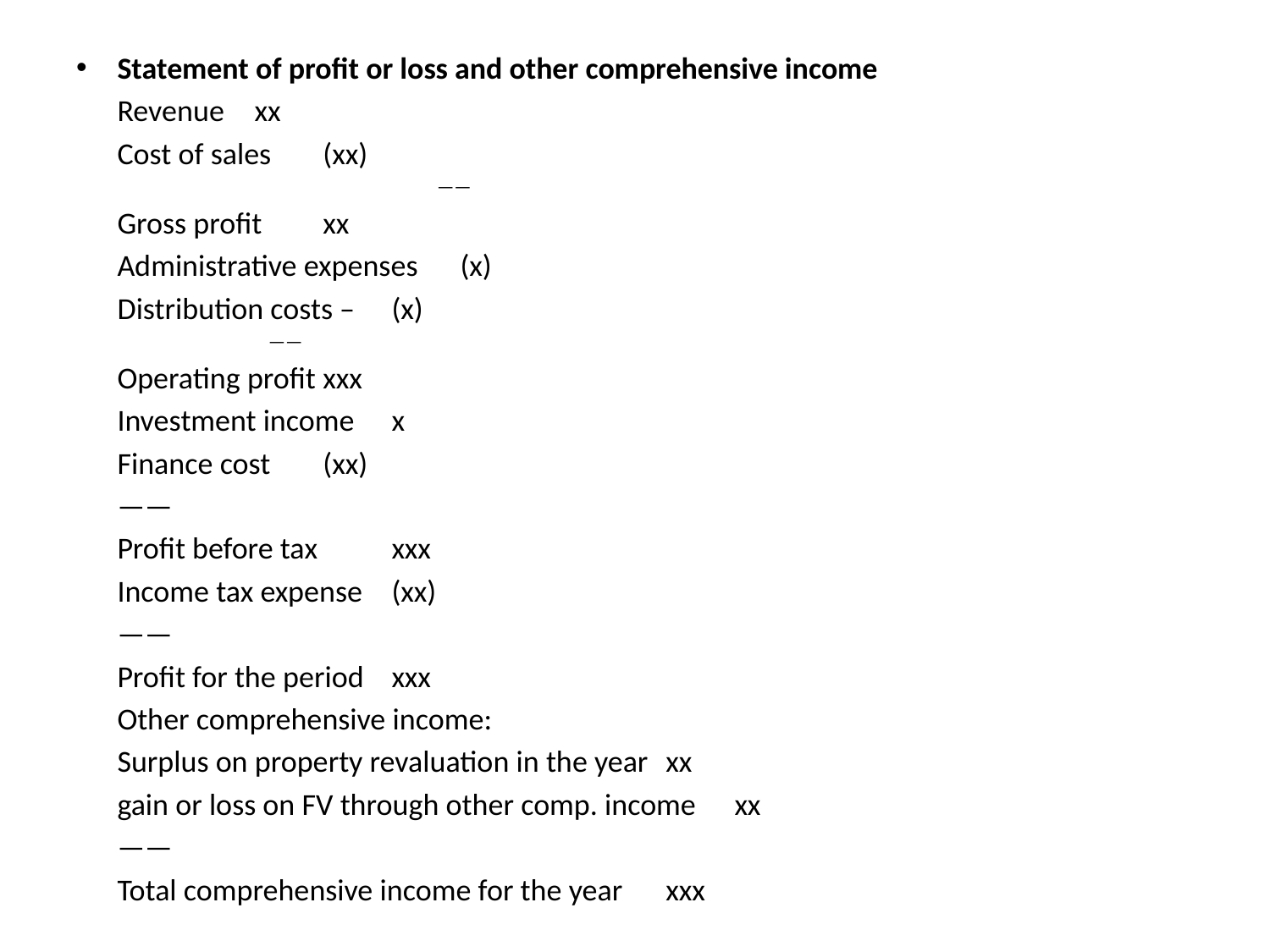

Statement of profit or loss and other comprehensive income
	Revenue 					xx
	Cost of sales 					(xx)
				 ——
	Gross profit					xx
	Administrative expenses 			(x)
	Distribution costs – 				(x)
						——
	Operating profit 				xxx
	Investment income				x
	Finance cost 					(xx)
							——
	Profit before tax 				xxx
	Income tax expense 				(xx)
							——
	Profit for the period 				xxx
	Other comprehensive income:
	Surplus on property revaluation in the year 	xx
	gain or loss on FV through other comp. income	xx
							——
	Total comprehensive income for the year 	xxx